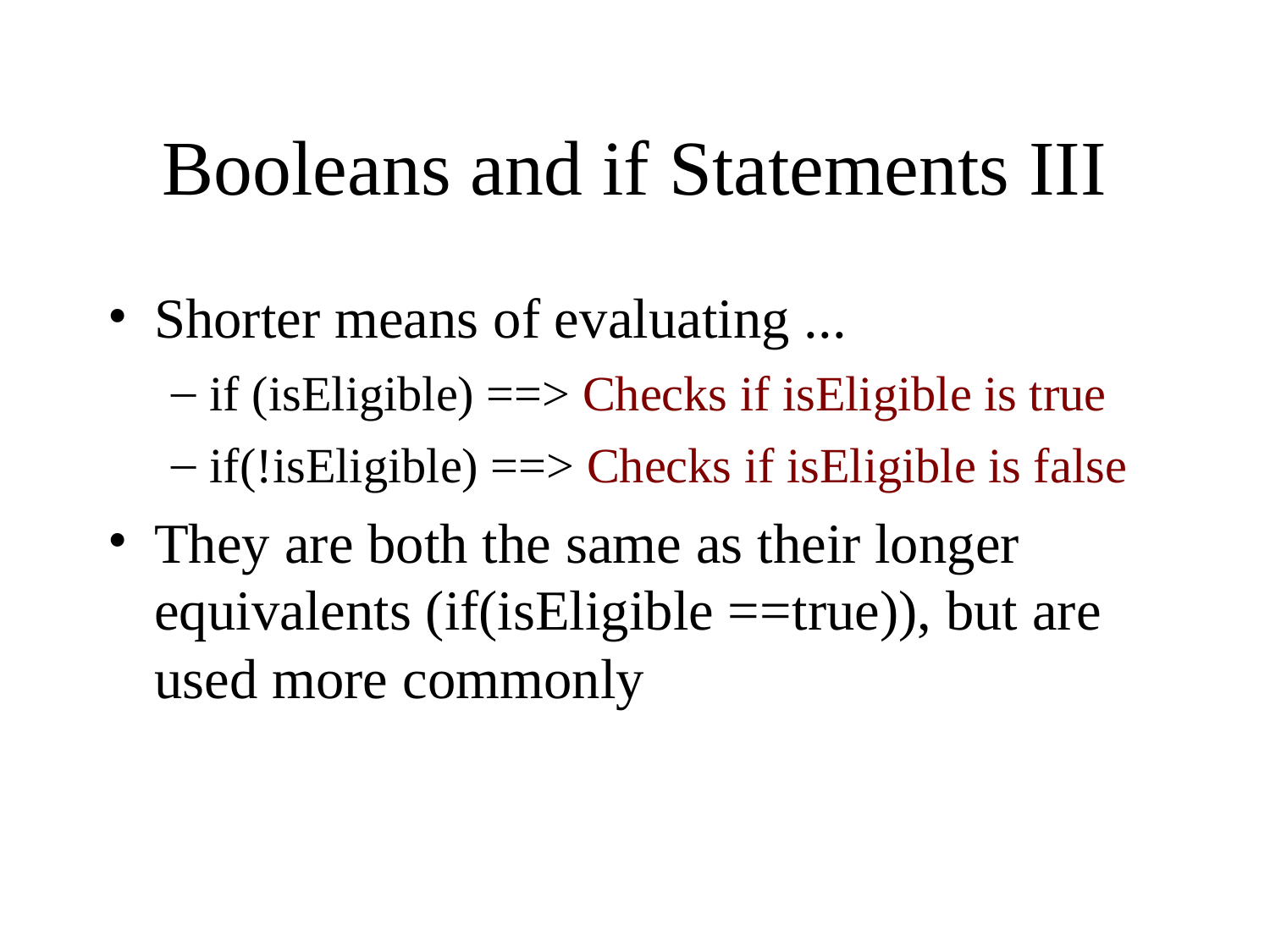

Booleans and if Statements III
Shorter means of evaluating ...
if (isEligible) ==> Checks if isEligible is true
if(!isEligible) ==> Checks if isEligible is false
They are both the same as their longer equivalents (if(isEligible ==true)), but are used more commonly